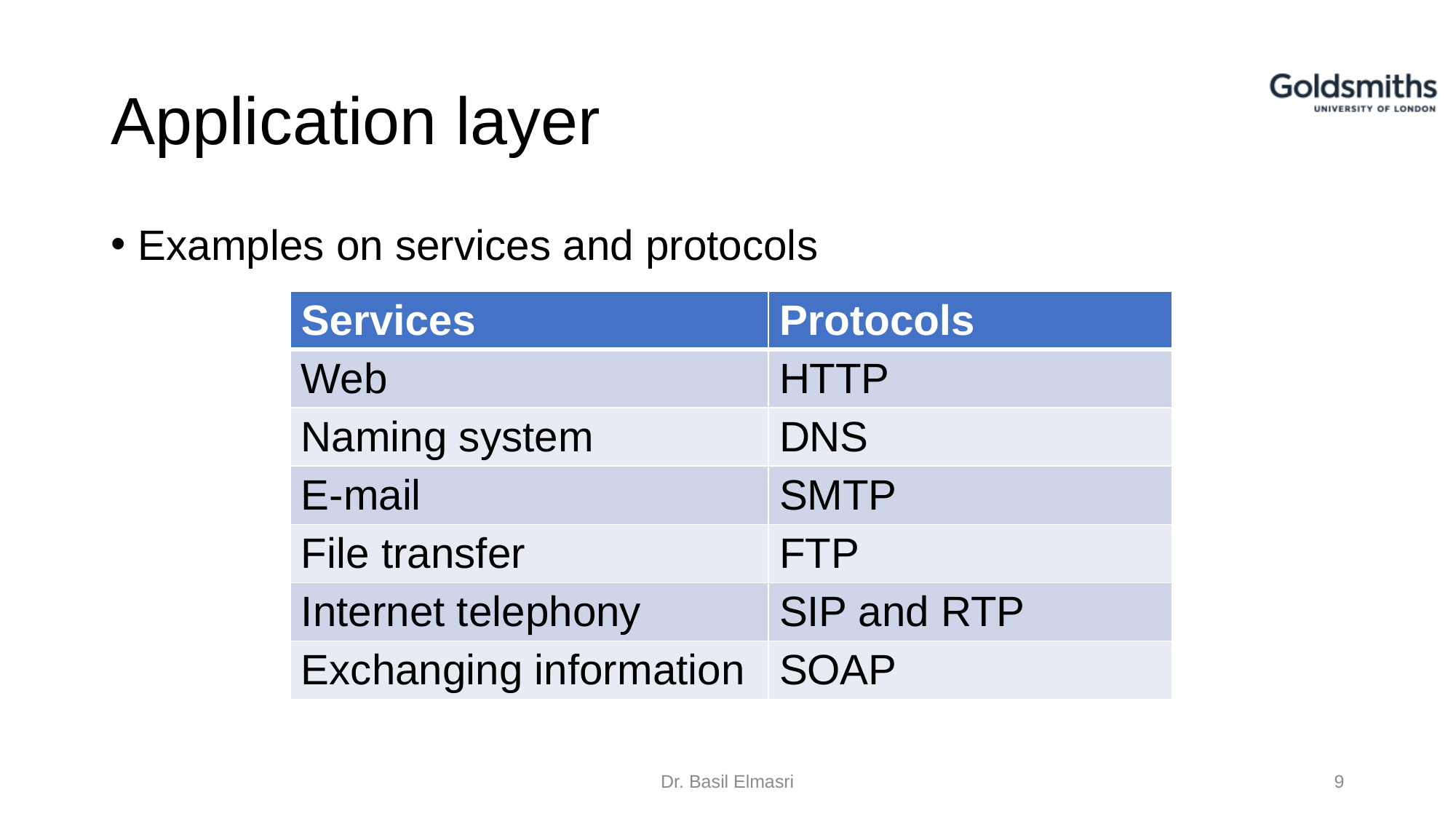

# Application layer
Examples on services and protocols
| Services | Protocols |
| --- | --- |
| Web | HTTP |
| Naming system | DNS |
| E-mail | SMTP |
| File transfer | FTP |
| Internet telephony | SIP and RTP |
| Exchanging information | SOAP |
Dr. Basil Elmasri
9